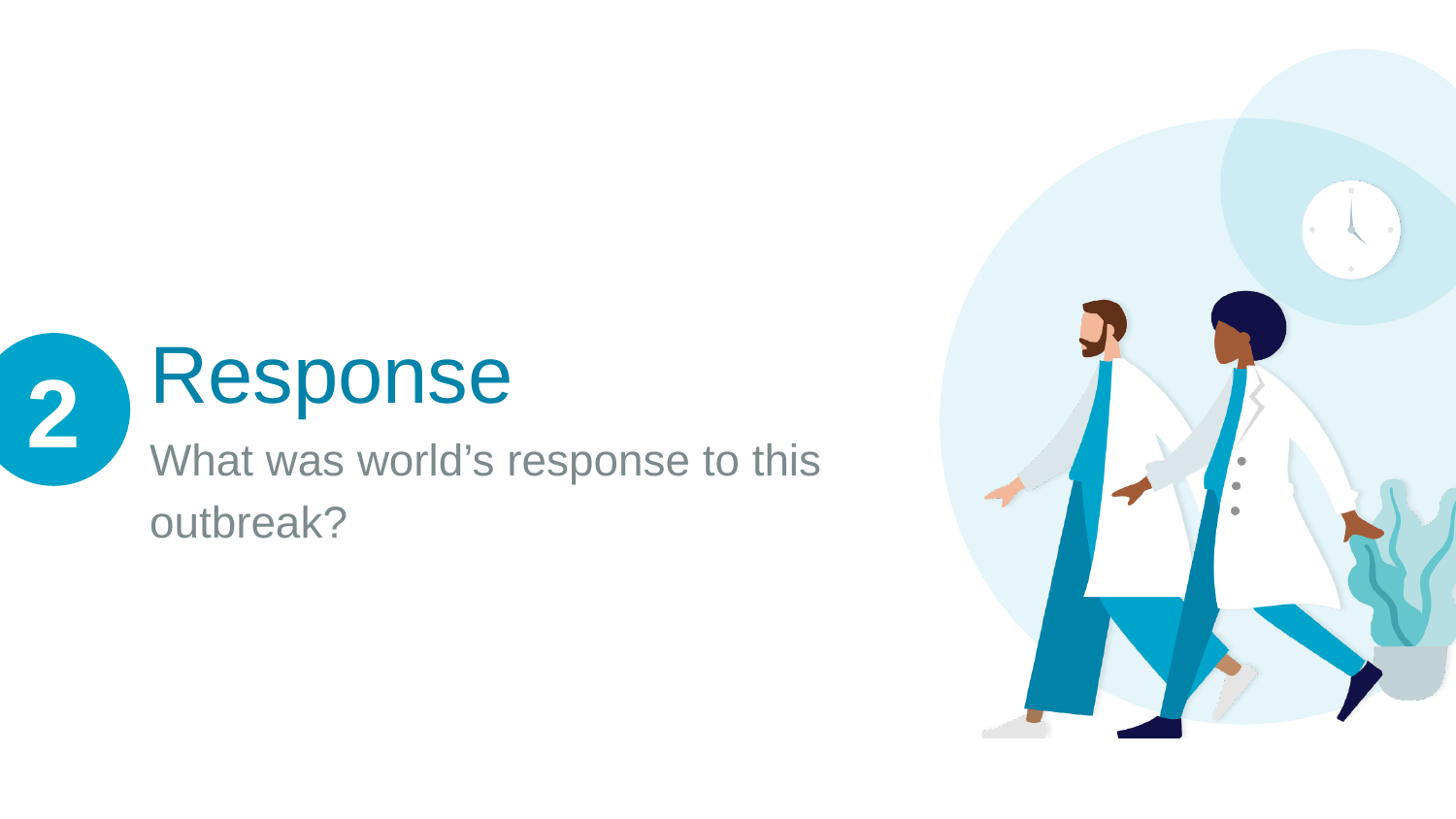

2
# Response
What was world’s response to this outbreak?